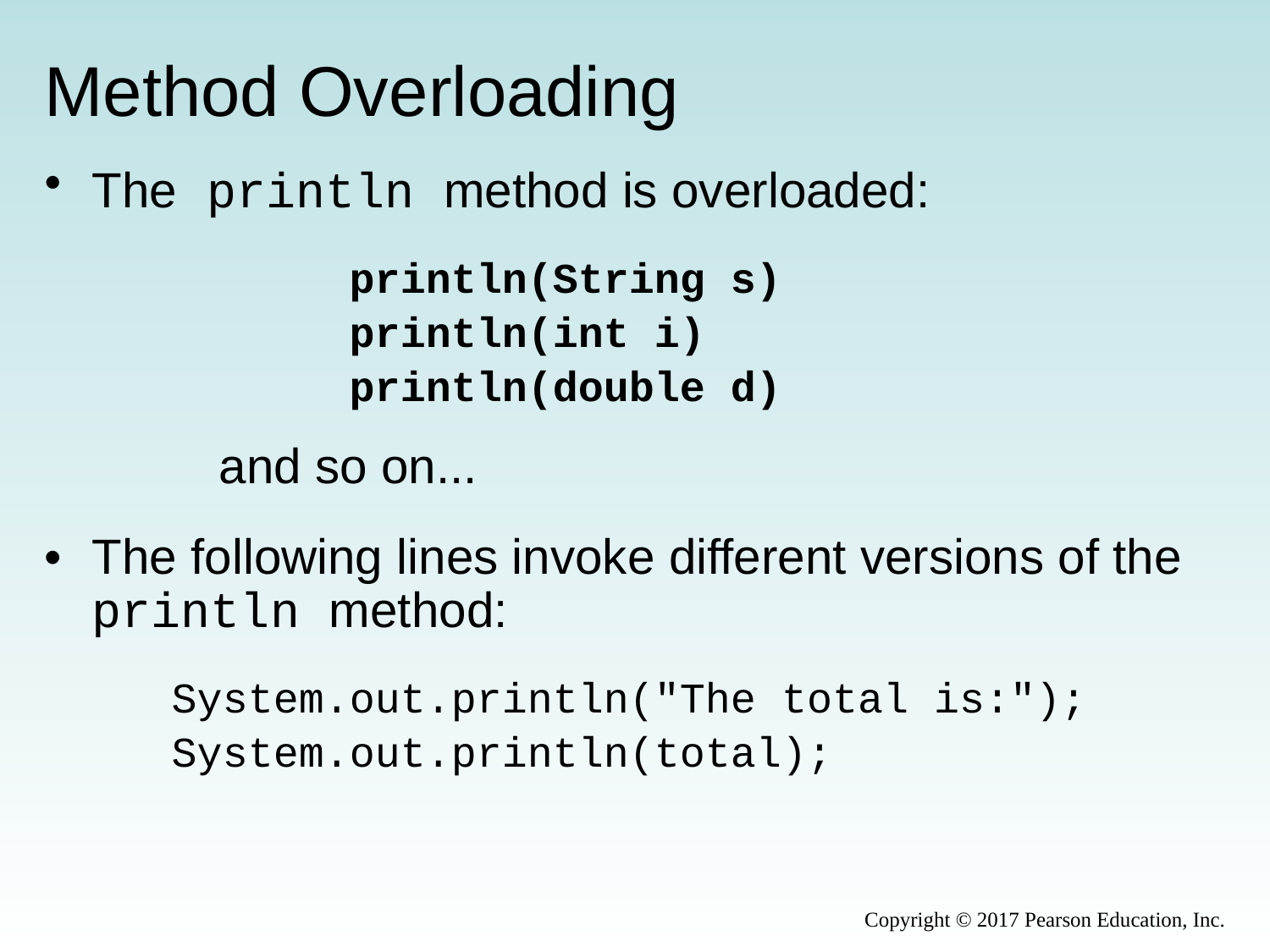

# Method Overloading
The println method is overloaded:
            println(String s)
            println(int i)
            println(double d)
		and so on...
The following lines invoke different versions of the println method:
     System.out.println("The total is:");
     System.out.println(total);
Copyright © 2017 Pearson Education, Inc.